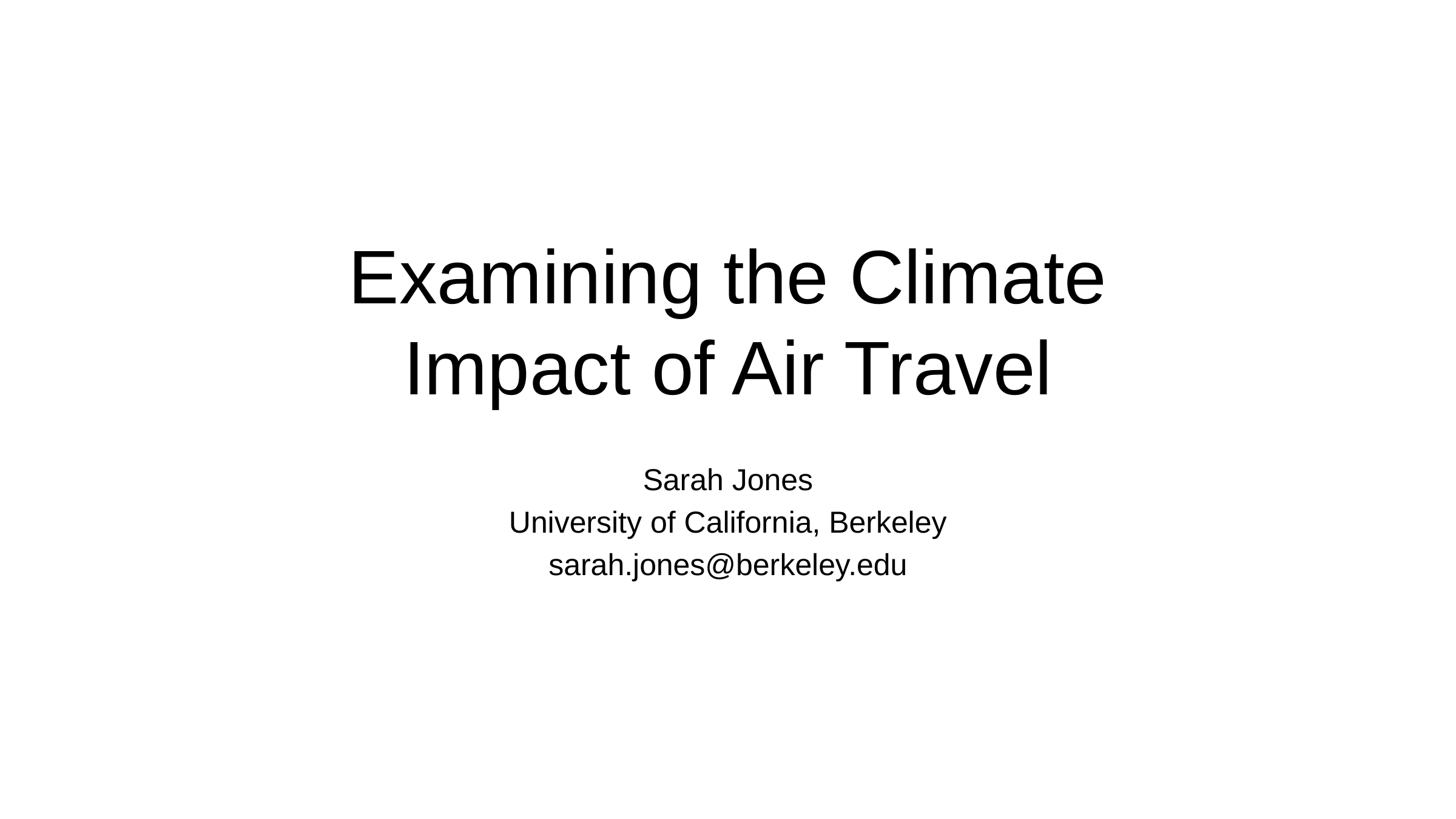

# Examining the Climate Impact of Air Travel
Sarah Jones
University of California, Berkeley
sarah.jones@berkeley.edu